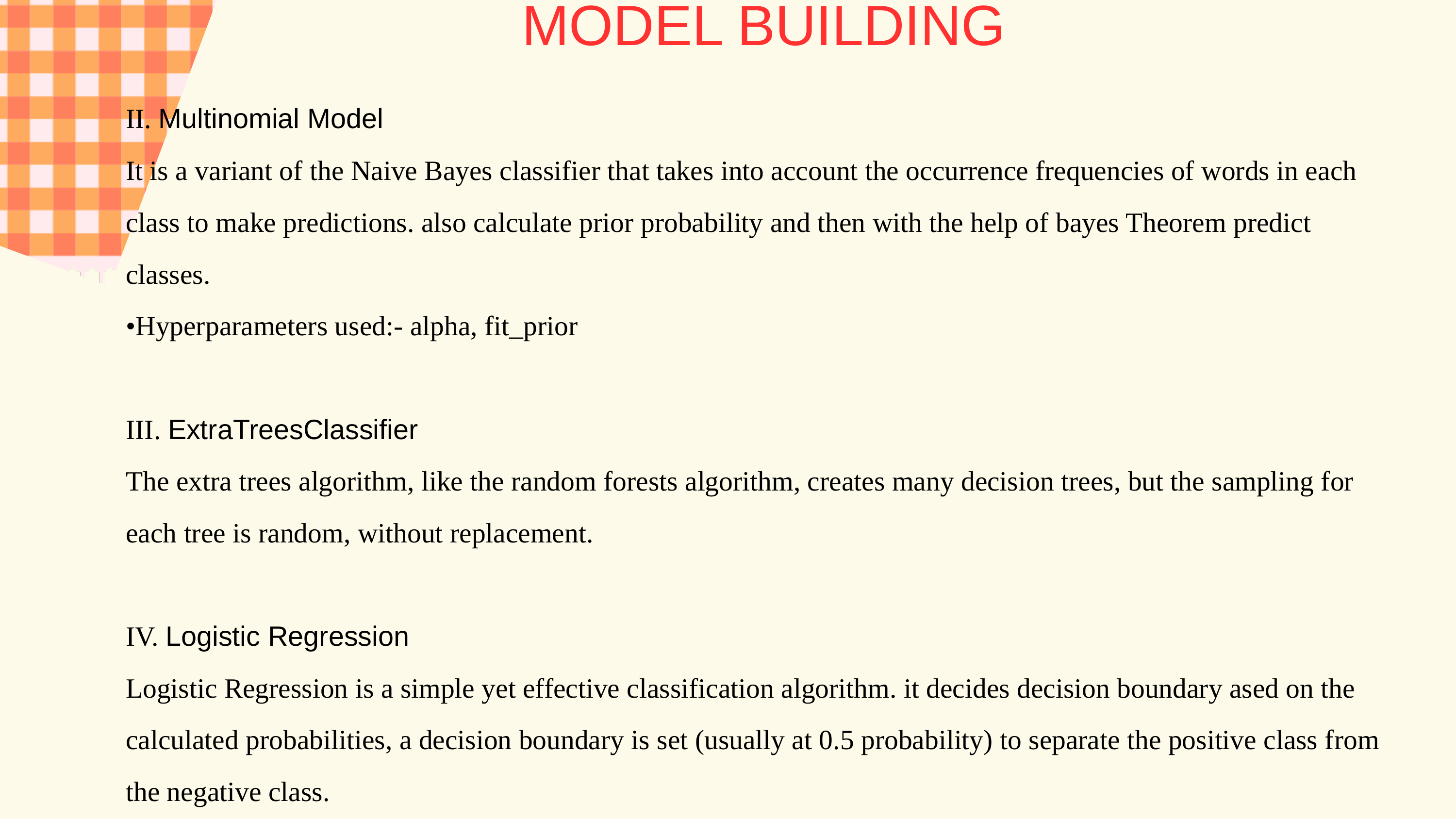

MODEL BUILDING

II. Multinomial Model
It is a variant of the Naive Bayes classifier that takes into account the occurrence frequencies of words in each class to make predictions. also calculate prior probability and then with the help of bayes Theorem predict classes.
•Hyperparameters used:- alpha, fit_prior

III. ExtraTreesClassifier
The extra trees algorithm, like the random forests algorithm, creates many decision trees, but the sampling for each tree is random, without replacement.

IV. Logistic Regression
Logistic Regression is a simple yet effective classification algorithm. it decides decision boundary ased on the calculated probabilities, a decision boundary is set (usually at 0.5 probability) to separate the positive class from the negative class.